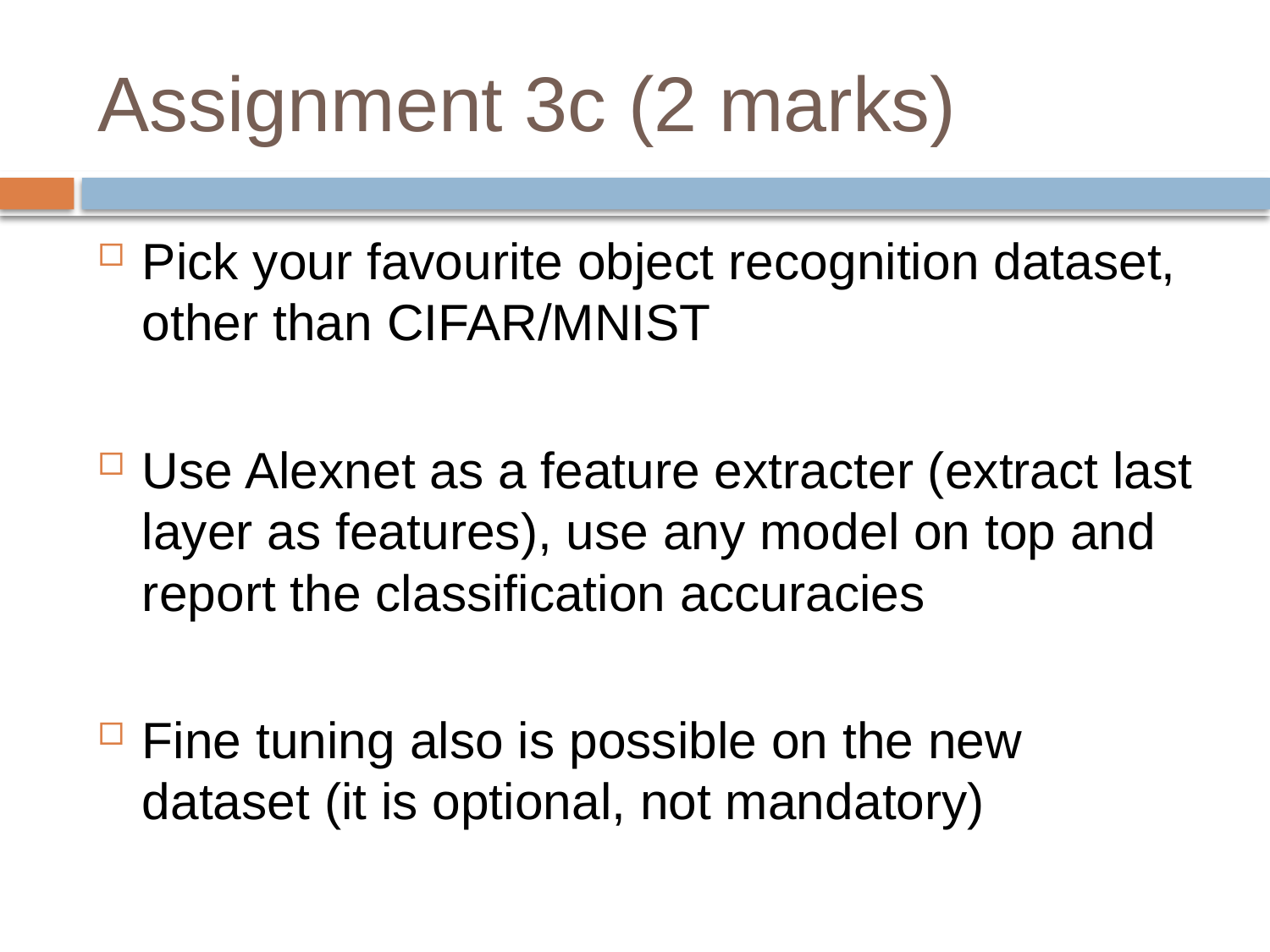

# Assignment 3c (2 marks)
Pick your favourite object recognition dataset, other than CIFAR/MNIST

Use Alexnet as a feature extracter (extract last layer as features), use any model on top and report the classification accuracies

Fine tuning also is possible on the new dataset (it is optional, not mandatory)